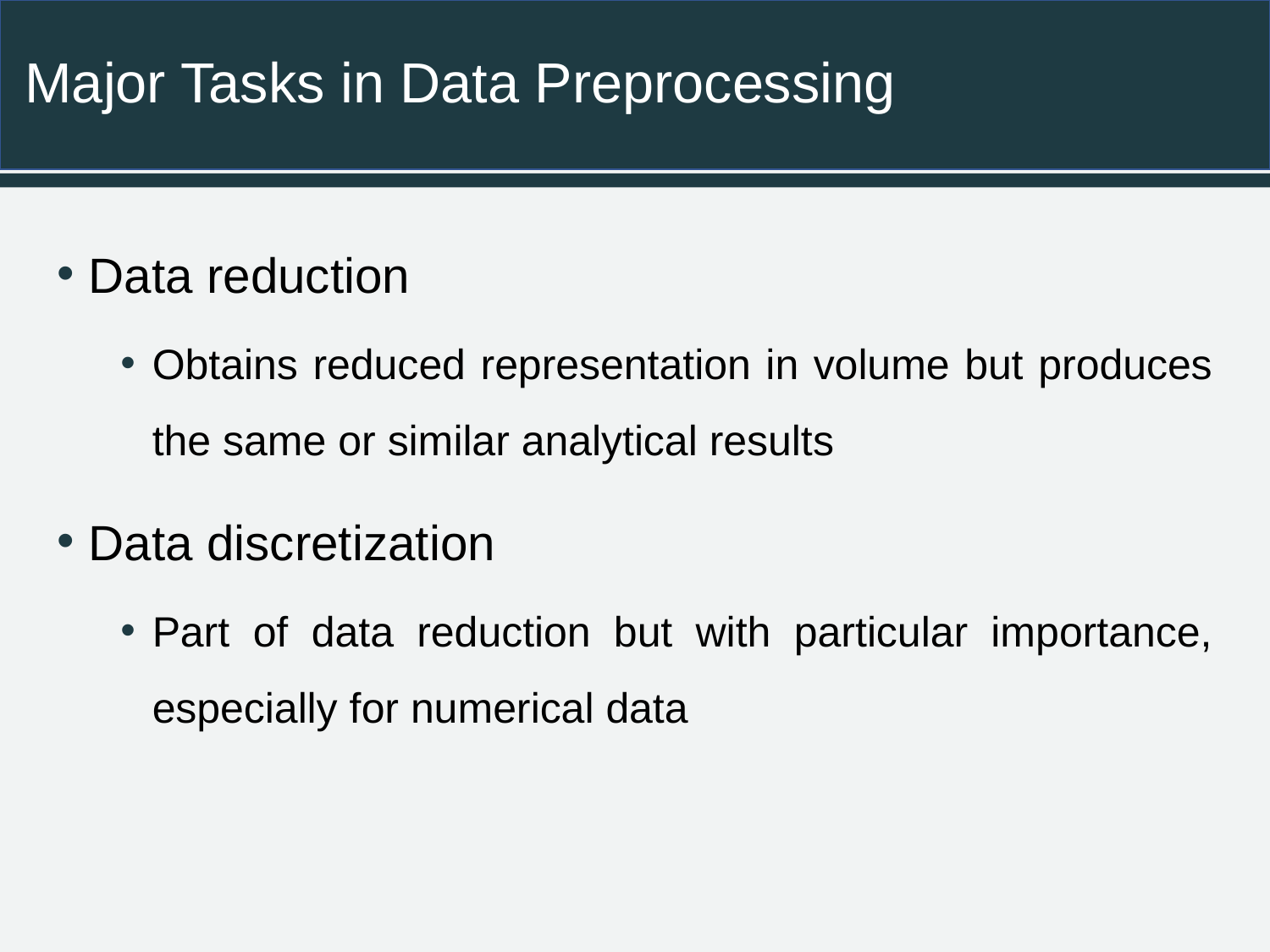

# Major Tasks in Data Preprocessing
Data reduction
Obtains reduced representation in volume but produces the same or similar analytical results
Data discretization
Part of data reduction but with particular importance, especially for numerical data